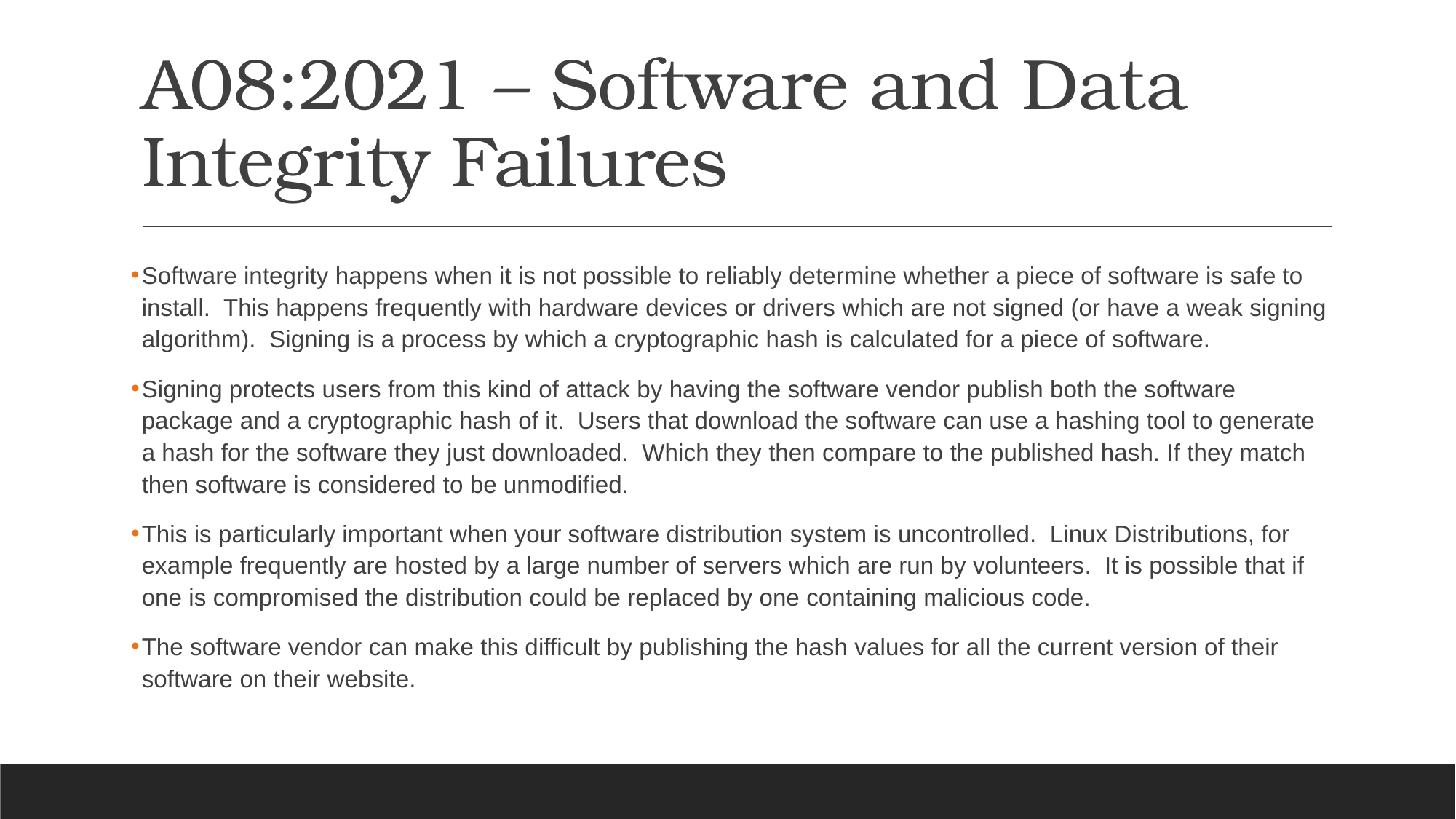

# A08:2021 – Software and Data Integrity Failures
Software integrity happens when it is not possible to reliably determine whether a piece of software is safe to install.  This happens frequently with hardware devices or drivers which are not signed (or have a weak signing algorithm).  Signing is a process by which a cryptographic hash is calculated for a piece of software.
Signing protects users from this kind of attack by having the software vendor publish both the software package and a cryptographic hash of it.  Users that download the software can use a hashing tool to generate a hash for the software they just downloaded.  Which they then compare to the published hash. If they match then software is considered to be unmodified.
This is particularly important when your software distribution system is uncontrolled.  Linux Distributions, for example frequently are hosted by a large number of servers which are run by volunteers.  It is possible that if one is compromised the distribution could be replaced by one containing malicious code.
The software vendor can make this difficult by publishing the hash values for all the current version of their software on their website.